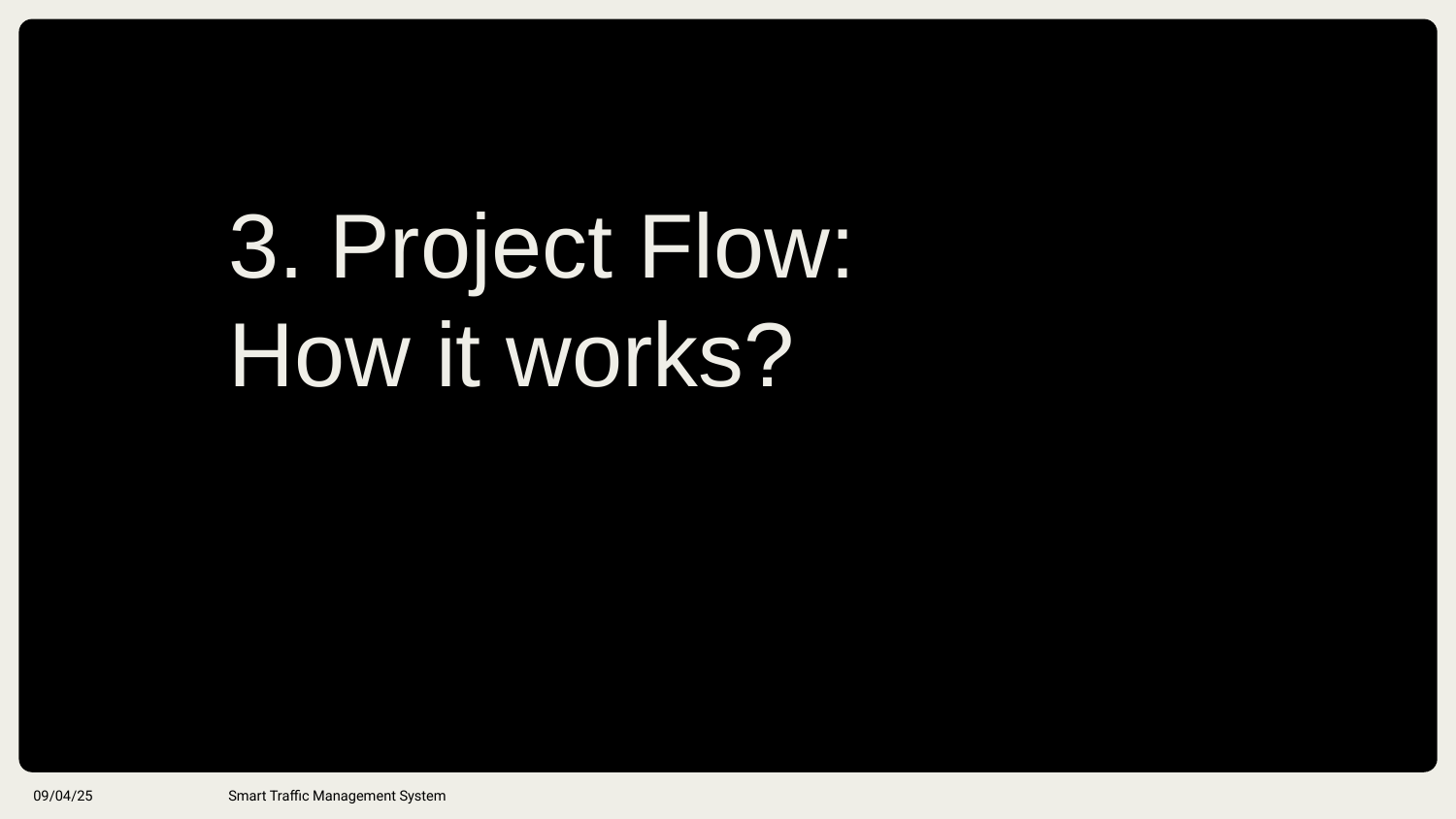

# 3. Project Flow: How it works?
09/04/25
Smart Traffic Management System